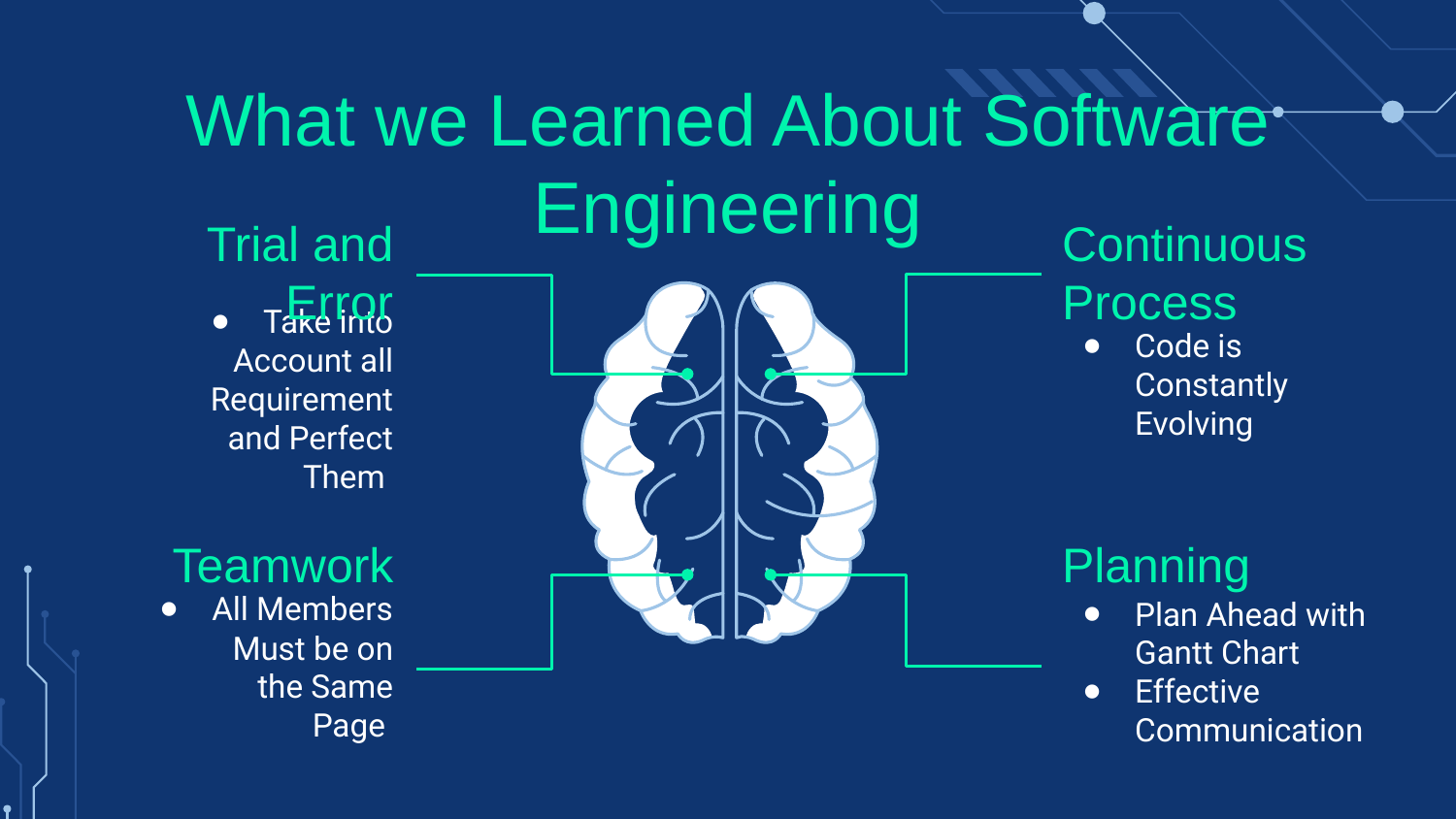

# What we Learned About Software Engineering
Trial and Error
Continuous Process

Code is Constantly Evolving
Take into Account all Requirement and Perfect Them
Teamwork
Planning
All Members Must be on the Same Page
Plan Ahead with Gantt Chart
Effective Communication